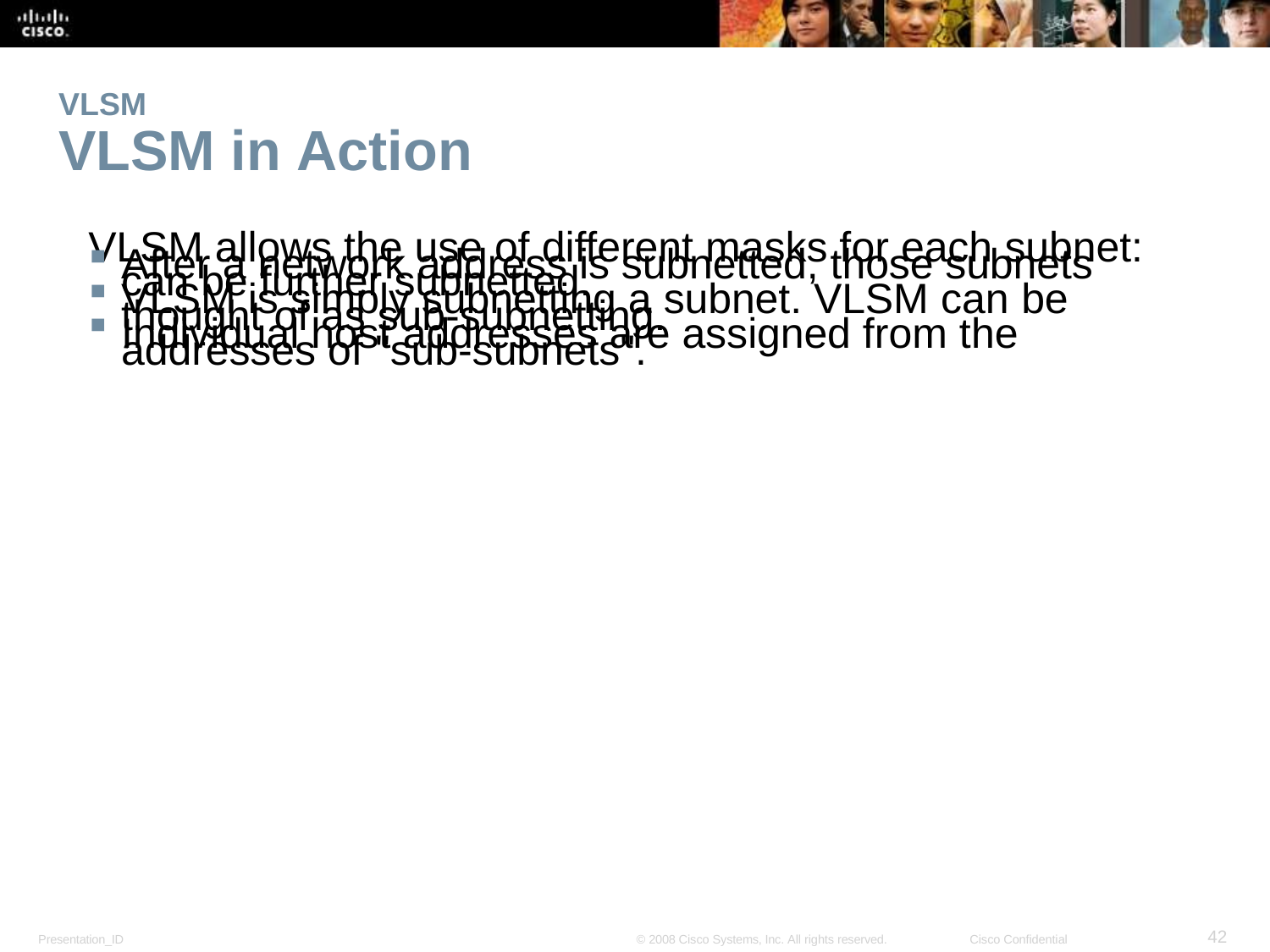

VLSM
VLSM in Action
VLSM allows the use of different masks for each subnet:
After a network address is subnetted, those subnets  can be further subnetted.
VLSM is simply subnetting a subnet. VLSM can be
thought of as sub-subnetting.
Individual host addresses are assigned from the  addresses of "sub-subnets".
42
Presentation_ID
© 2008 Cisco Systems, Inc. All rights reserved.
Cisco Confidential